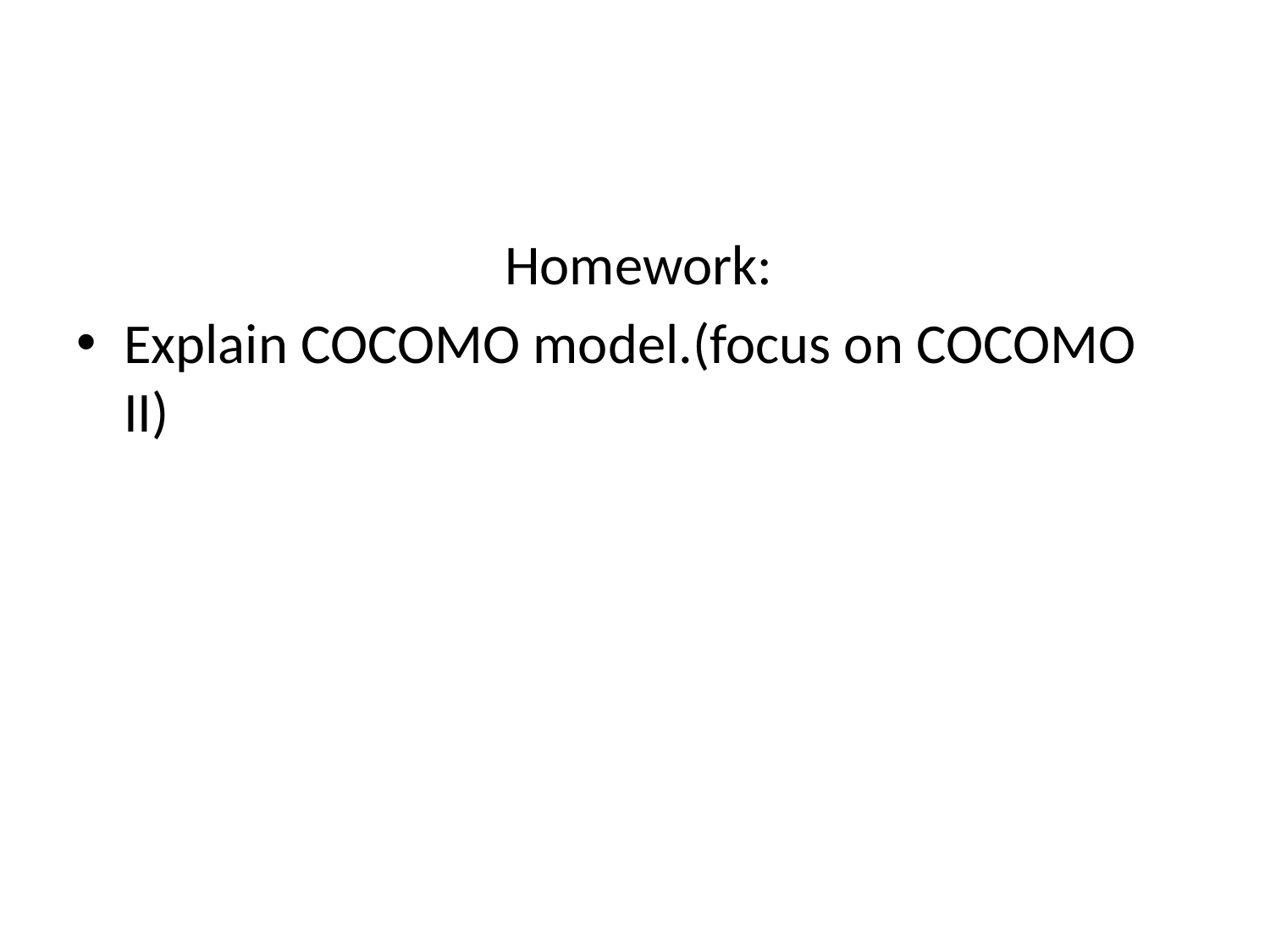

Homework:
Explain COCOMO model.(focus on COCOMO II)